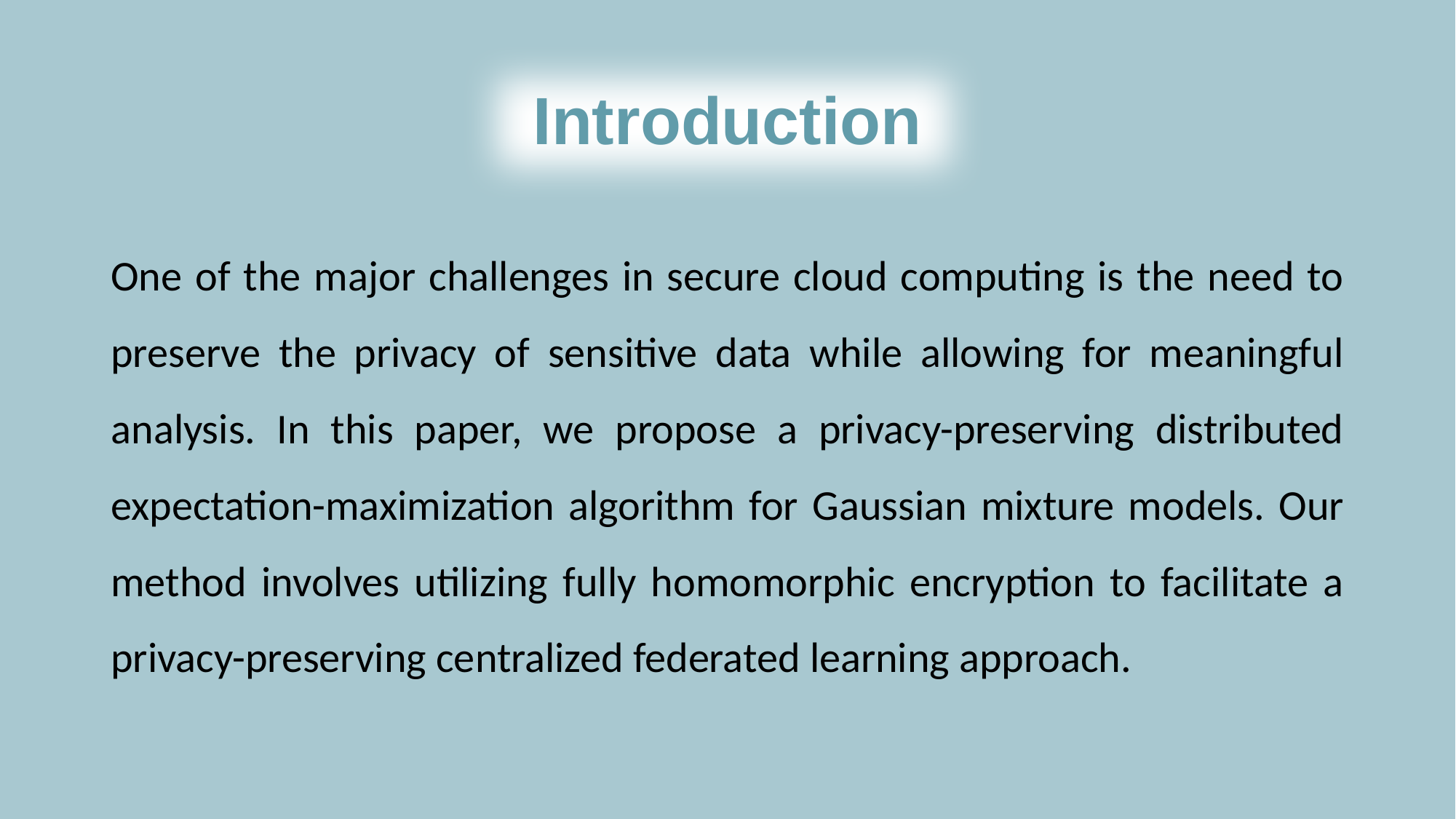

# Introduction
One of the major challenges in secure cloud computing is the need to preserve the privacy of sensitive data while allowing for meaningful analysis. In this paper, we propose a privacy-preserving distributed expectation-maximization algorithm for Gaussian mixture models. Our method involves utilizing fully homomorphic encryption to facilitate a privacy-preserving centralized federated learning approach.